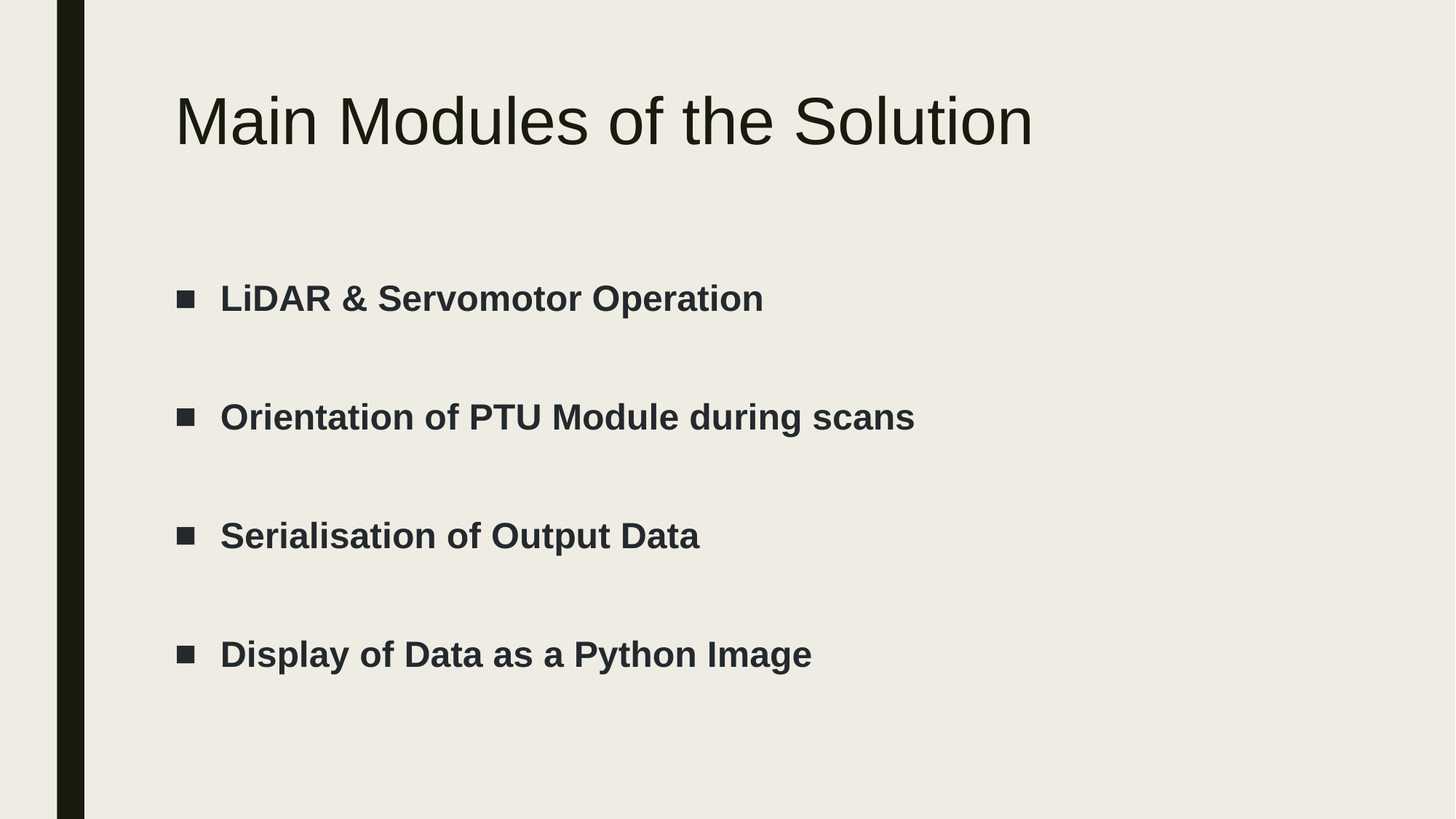

# Main Modules of the Solution
LiDAR & Servomotor Operation

Orientation of PTU Module during scans

Serialisation of Output Data

Display of Data as a Python Image